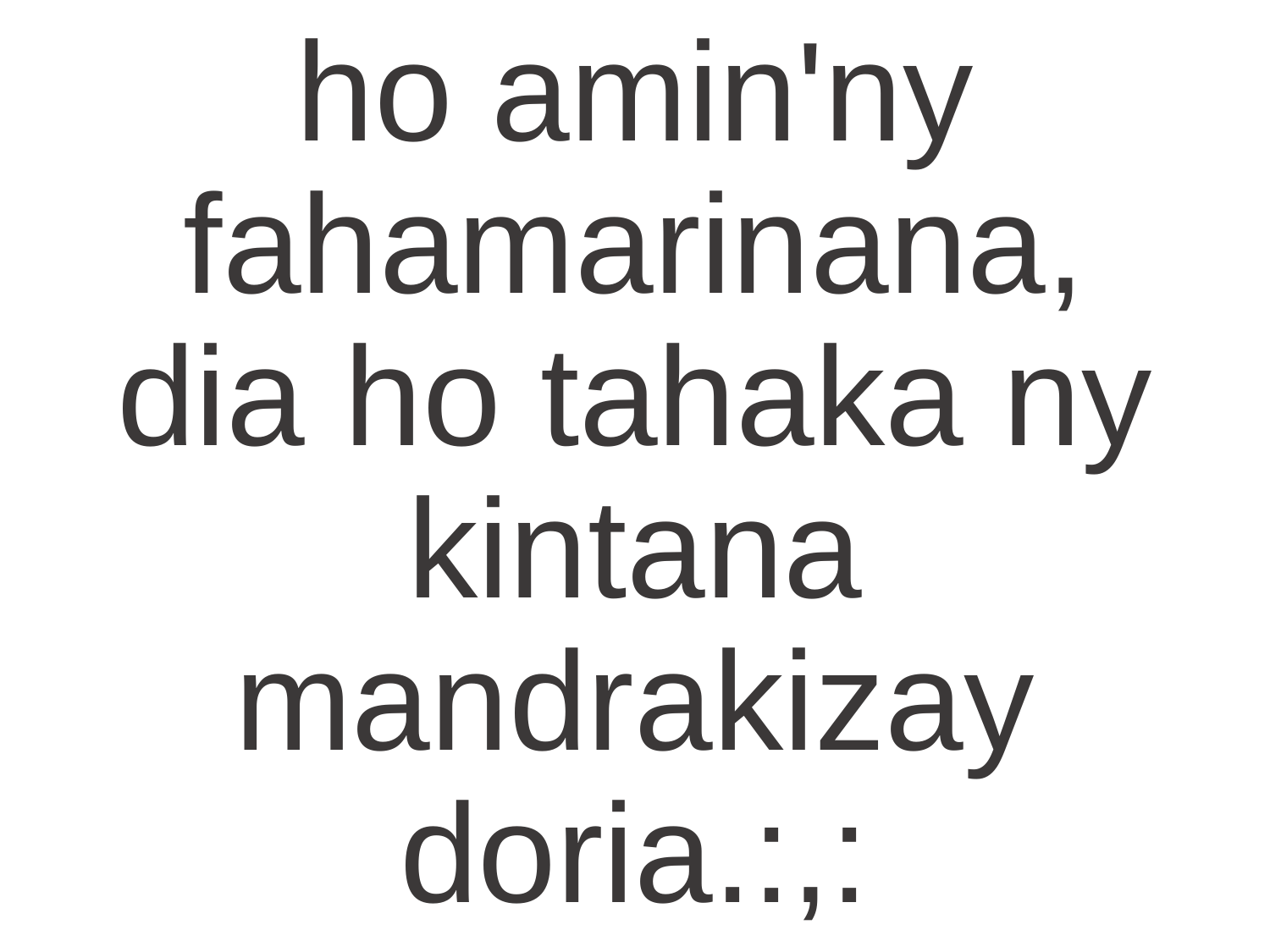

ho amin'ny fahamarinana,
dia ho tahaka ny kintana mandrakizay
doria.:,: